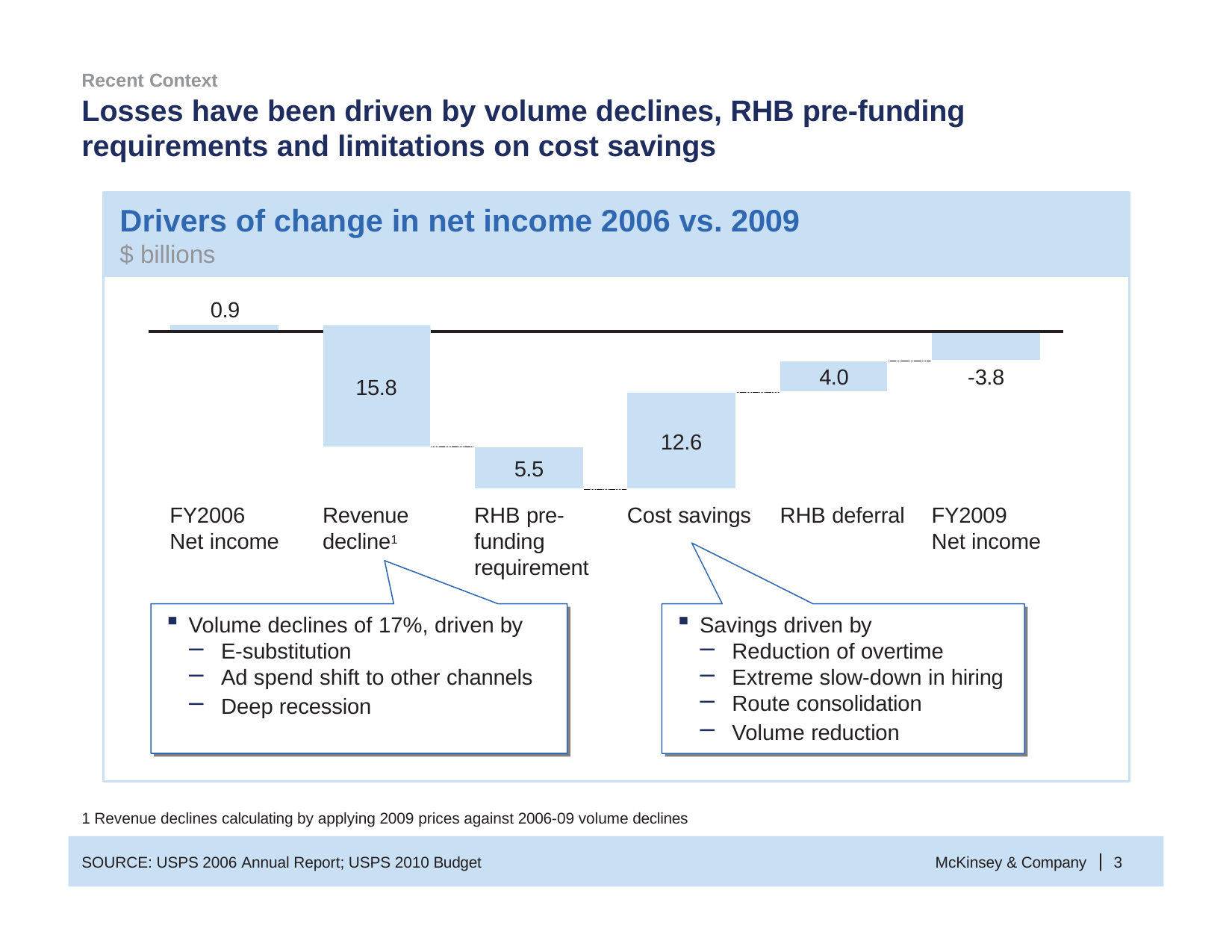

Recent Context
# Losses have been driven by volume declines, RHB pre-funding requirements and limitations on cost savings

Drivers of change in net income 2006 vs. 2009
$ billions
0.9

15.8
4.0
-3.8

12.6
5.5
Revenue decline1
RHB pre- funding requirement
Cost savings
RHB deferral
FY2006
Net income
FY2009
Net income

Volume declines of 17%, driven by
E-substitution
Ad spend shift to other channels
Deep recession
Savings driven by
Reduction of overtime
Extreme slow-down in hiring
Route consolidation
Volume reduction
1 Revenue declines calculating by applying 2009 prices against 2006-09 volume declines
|
SOURCE: USPS 2006 Annual Report; USPS 2010 Budget
McKinsey & Company
3